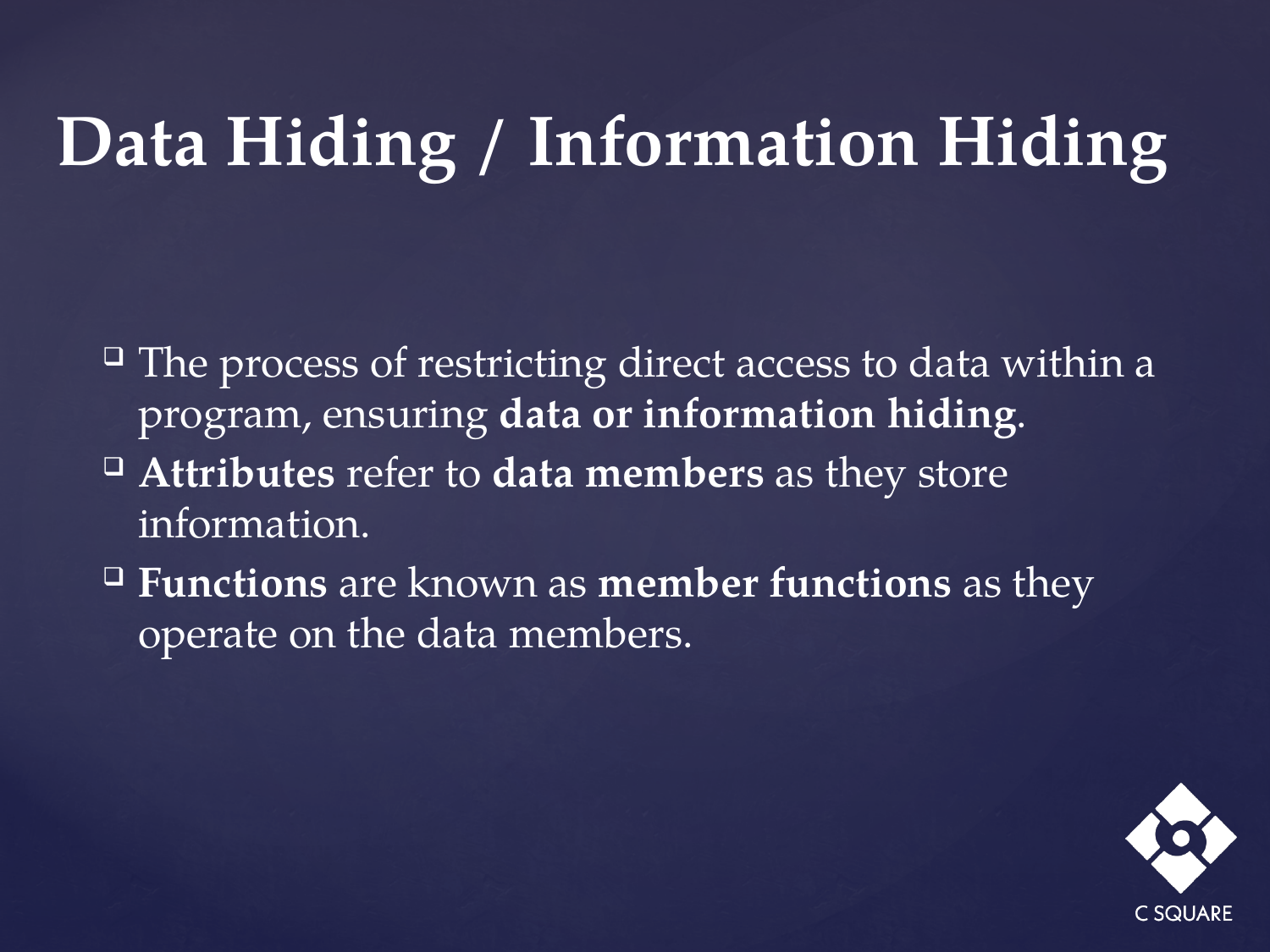

Data Hiding / Information Hiding
The process of restricting direct access to data within a program, ensuring data or information hiding.
Attributes refer to data members as they store information.
Functions are known as member functions as they operate on the data members.